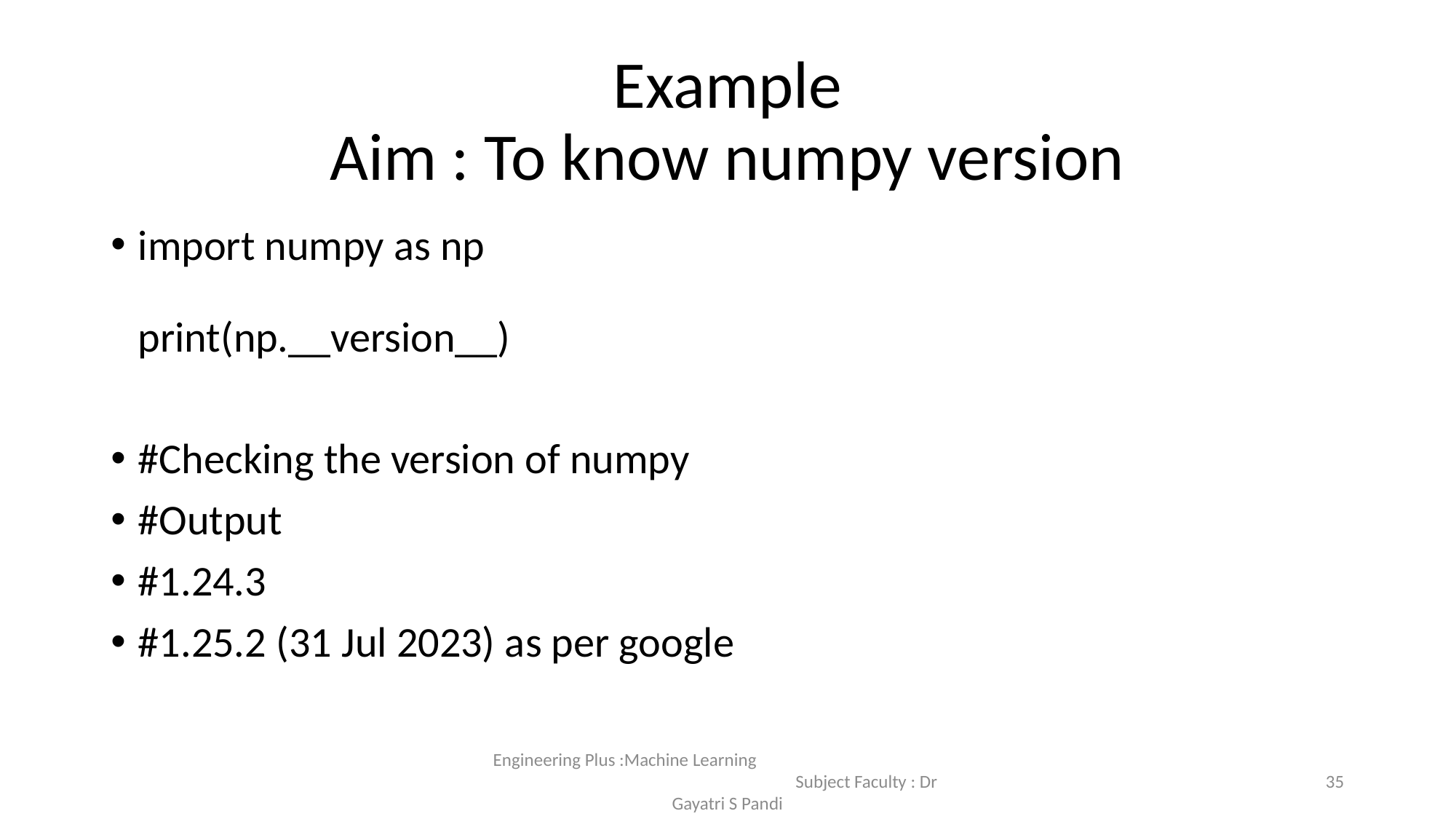

# Example Aim : To know numpy version
import numpy as np
print(np.__version__)

#Checking the version of numpy
#Output
#1.24.3
#1.25.2 (31 Jul 2023) as per google

Engineering Plus :Machine Learning                                                                                                                     Subject Faculty : Dr Gayatri S Pandi
35